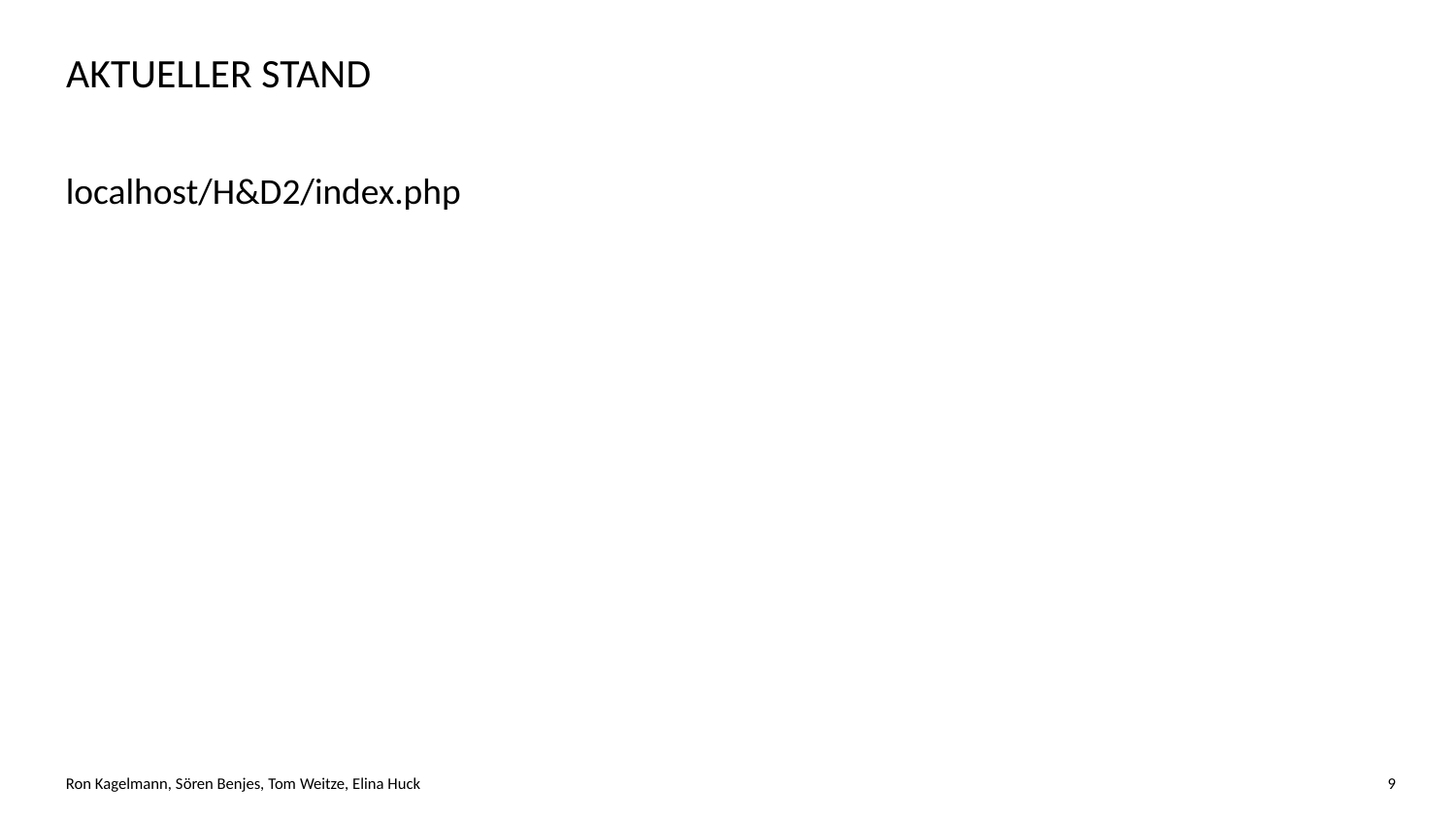

# Aktueller Stand
localhost/H&D2/index.php

Ron Kagelmann, Sören Benjes, Tom Weitze, Elina Huck

9